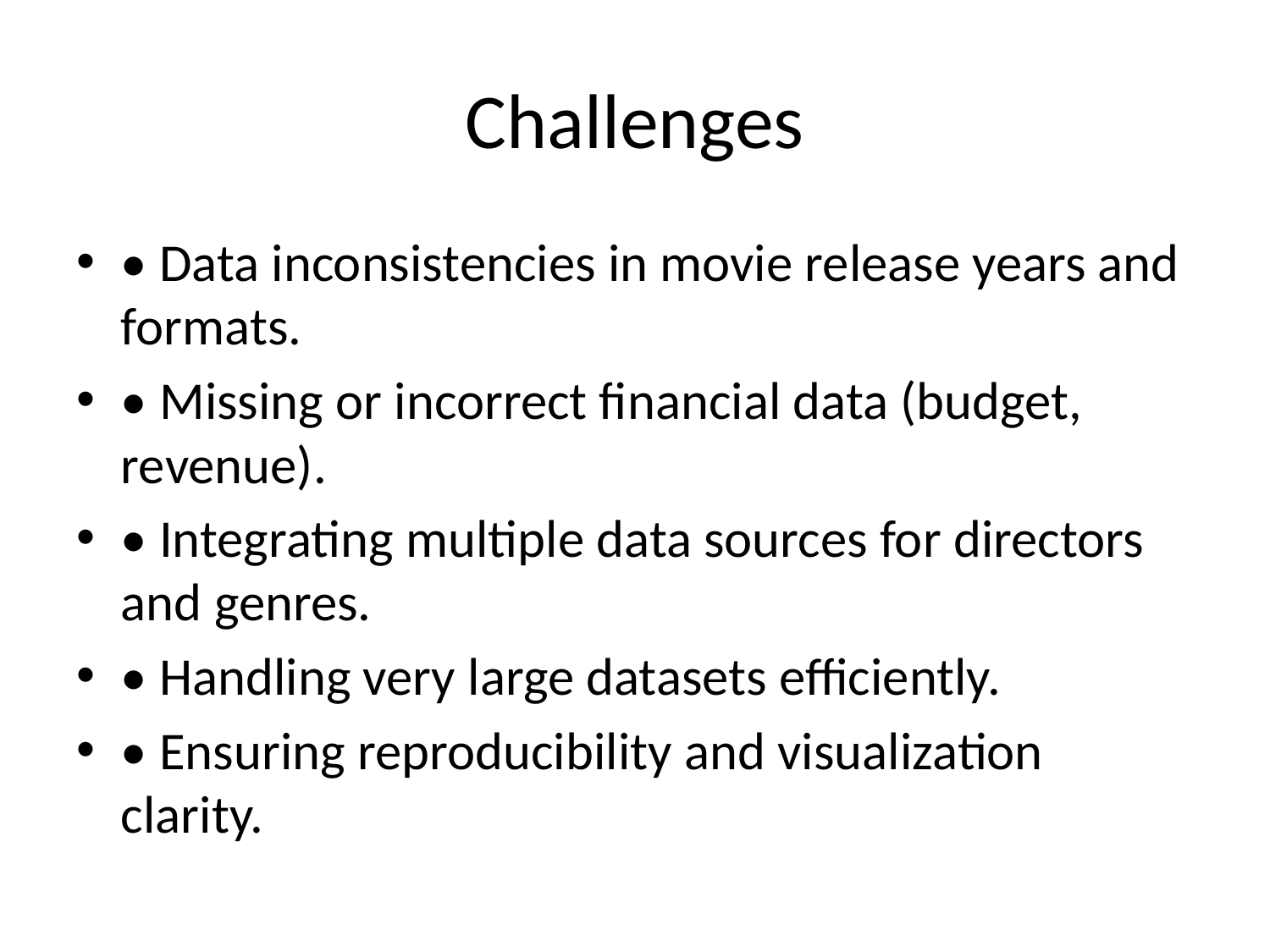

# Challenges
• Data inconsistencies in movie release years and formats.
• Missing or incorrect financial data (budget, revenue).
• Integrating multiple data sources for directors and genres.
• Handling very large datasets efficiently.
• Ensuring reproducibility and visualization clarity.